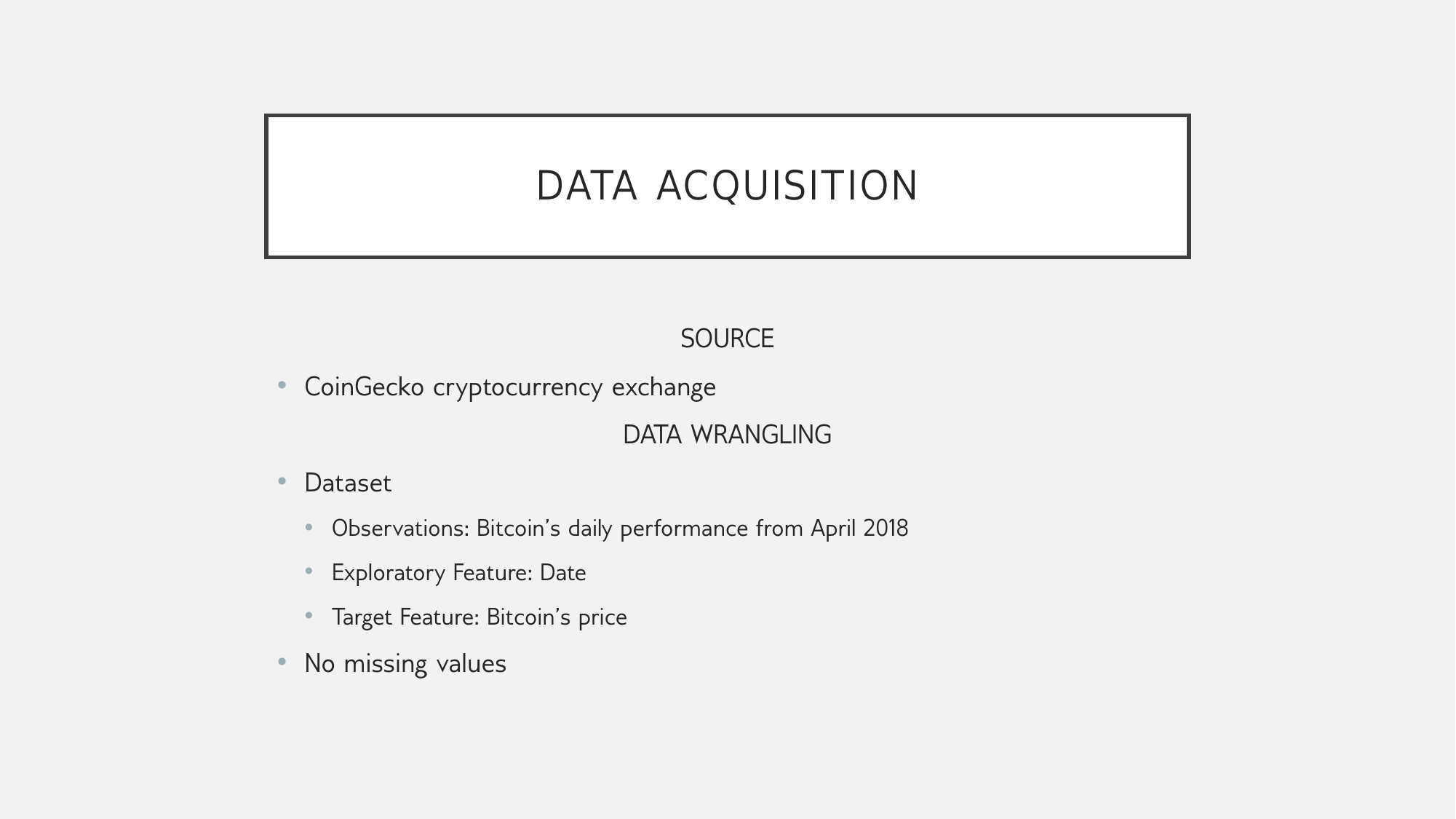

# Data Acquisition
SOURCE
CoinGecko cryptocurrency exchange
DATA WRANGLING
Dataset
Observations: Bitcoin’s daily performance from April 2018
Exploratory Feature: Date
Target Feature: Bitcoin’s price
No missing values